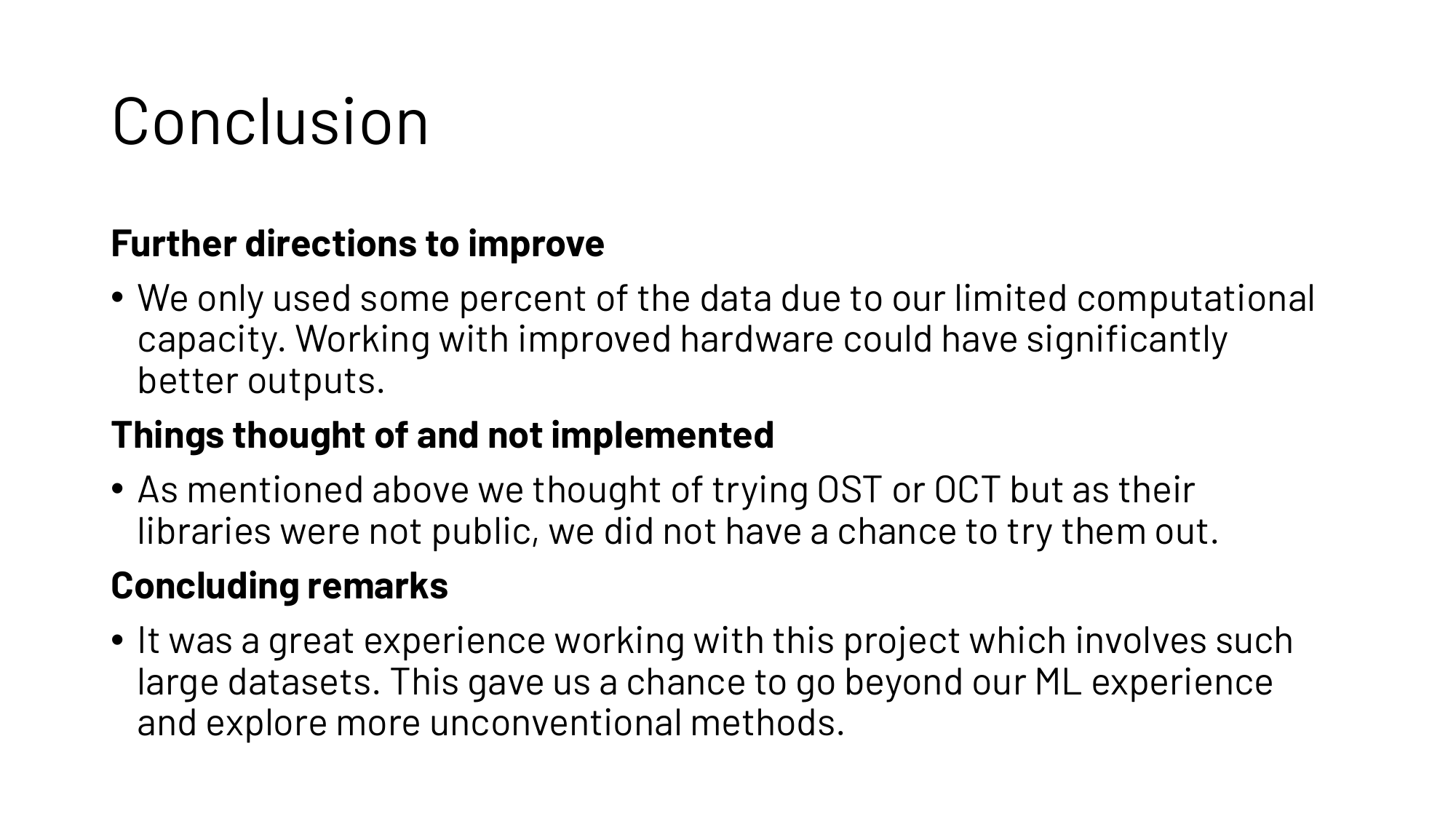

# Conclusion
Further directions to improve
We only used some percent of the data due to our limited computational capacity. Working with improved hardware could have significantly better outputs.
Things thought of and not implemented
As mentioned above we thought of trying OST or OCT but as their libraries were not public, we did not have a chance to try them out.
Concluding remarks
It was a great experience working with this project which involves such large datasets. This gave us a chance to go beyond our ML experience and explore more unconventional methods.